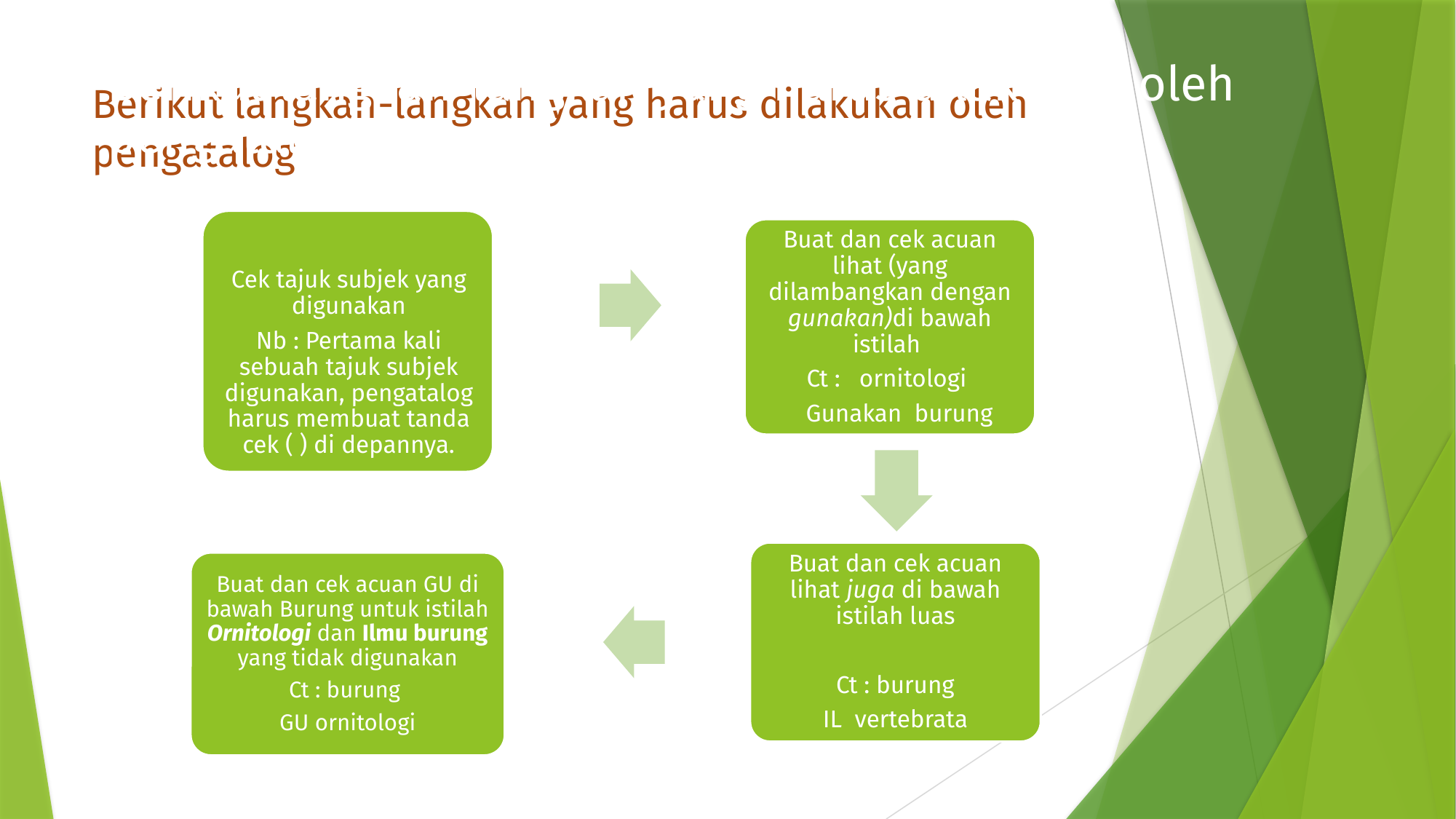

Berikut langkah-langkah yang harus dilakukan oleh pengatalog
# Berikut langkah-langkah yang harus dilakukan oleh pengatalog

Cek tajuk subjek yang digunakan
Nb : Pertama kali sebuah tajuk subjek digunakan, pengatalog harus membuat tanda cek ( ) di depannya.

Buat dan cek acuan lihat (yang dilambangkan dengan gunakan)di bawah istilah
Ct :   ornitologi
   Gunakan  burung

Buat dan cek acuan lihat juga di bawah istilah luas

Ct : burung
IL  vertebrata

Buat dan cek acuan GU di bawah Burung untuk istilah Ornitologi dan Ilmu burung yang tidak digunakan
Ct : burung
GU ornitologi